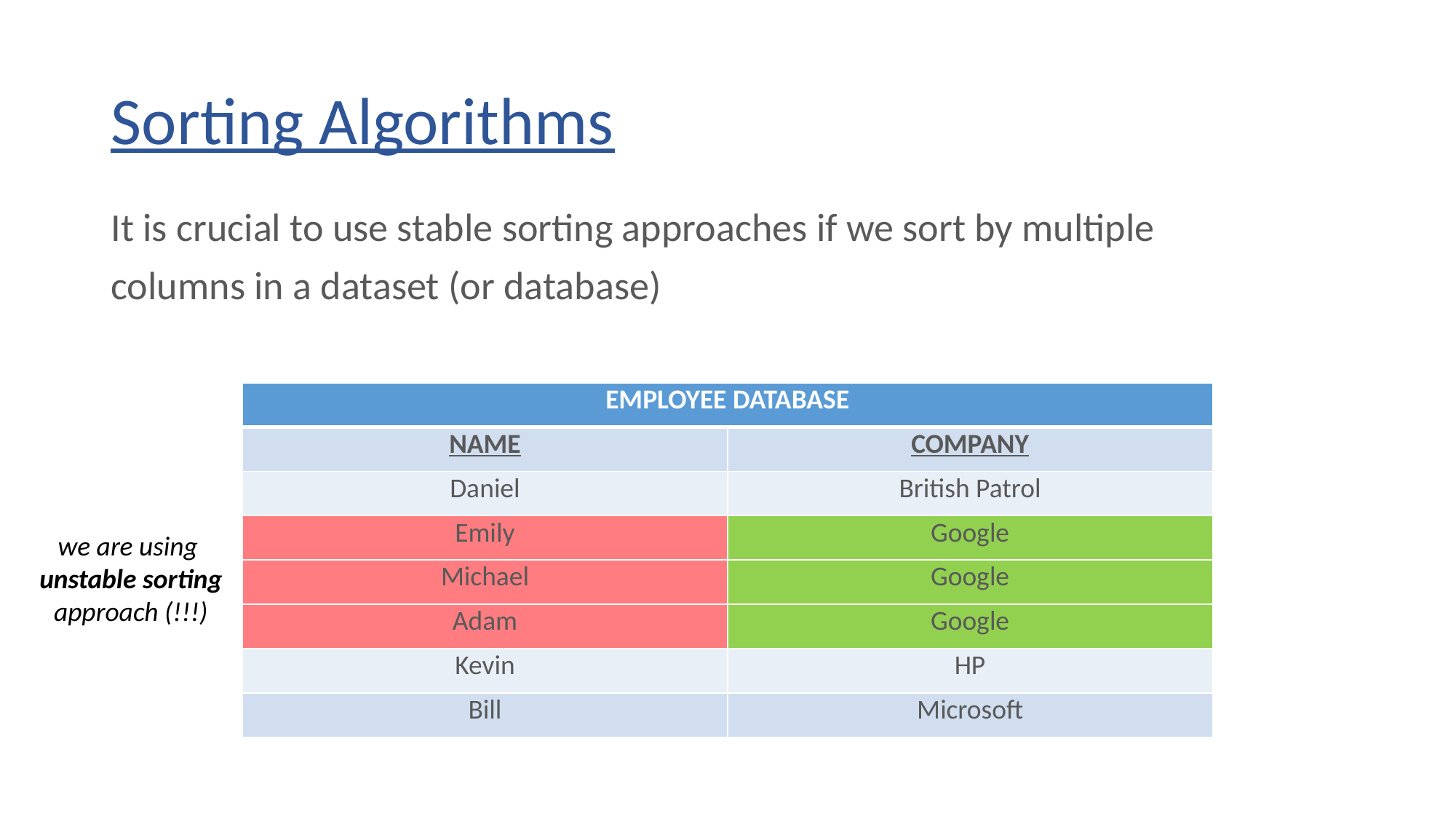

# Sorting Algorithms
It is crucial to use stable sorting approaches if we sort by multiple
columns in a dataset (or database)

| EMPLOYEE DATABASE |  |
| --- | --- |
| NAME | COMPANY |
| Daniel | British Patrol |
| Emily | Google |
| Michael | Google |
| Adam | Google |
| Kevin | HP |
| Bill | Microsoft |
we are using
unstable sorting
approach (!!!)